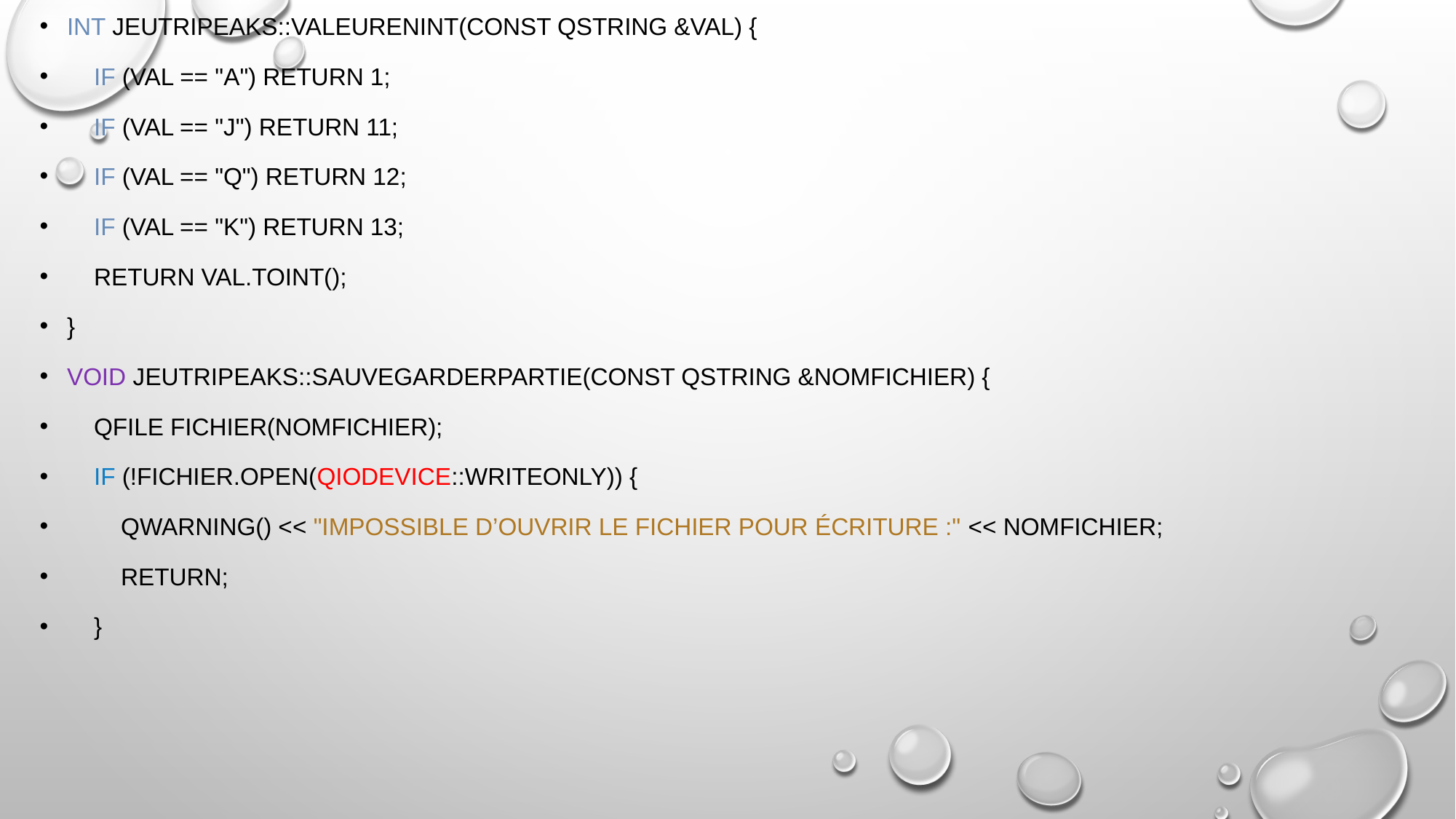

int JeuTripeaks::valeurEnInt(const QString &val) {
    if (val == "A") return 1;
    if (val == "J") return 11;
    if (val == "Q") return 12;
    if (val == "K") return 13;
    return val.toInt();
}
Void JeuTripeaks::sauvegarderPartie(const QString &nomFichier) {
    QFile fichier(nomFichier);
    if (!fichier.open(QIODevice::WriteOnly)) {
        qWarning() << "Impossible d’ouvrir le fichier pour écriture :" << nomFichier;
        return;
    }